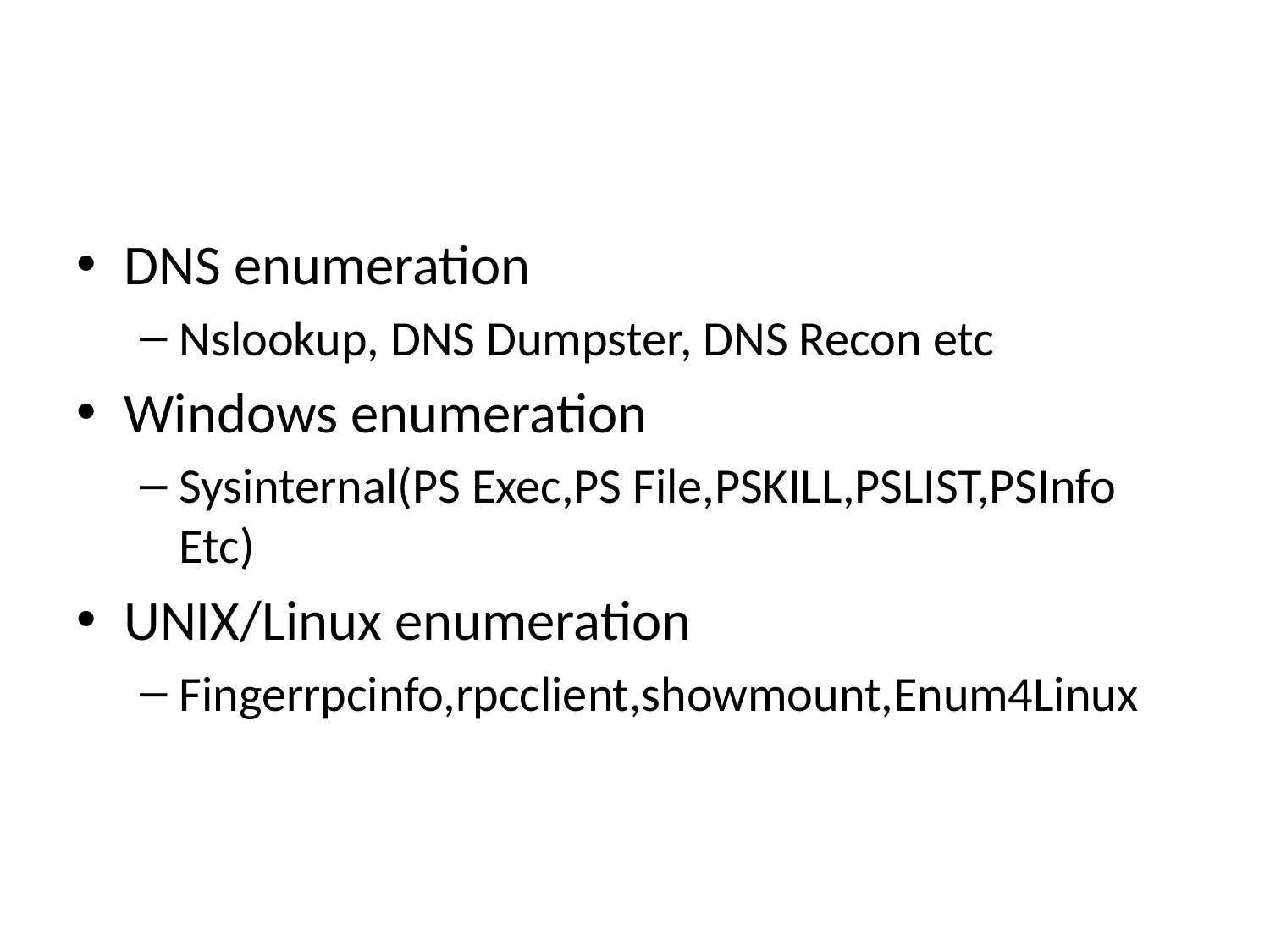

#
DNS enumeration
Nslookup, DNS Dumpster, DNS Recon etc
Windows enumeration
Sysinternal(PS Exec,PS File,PSKILL,PSLIST,PSInfo Etc)
UNIX/Linux enumeration
Fingerrpcinfo,rpcclient,showmount,Enum4Linux